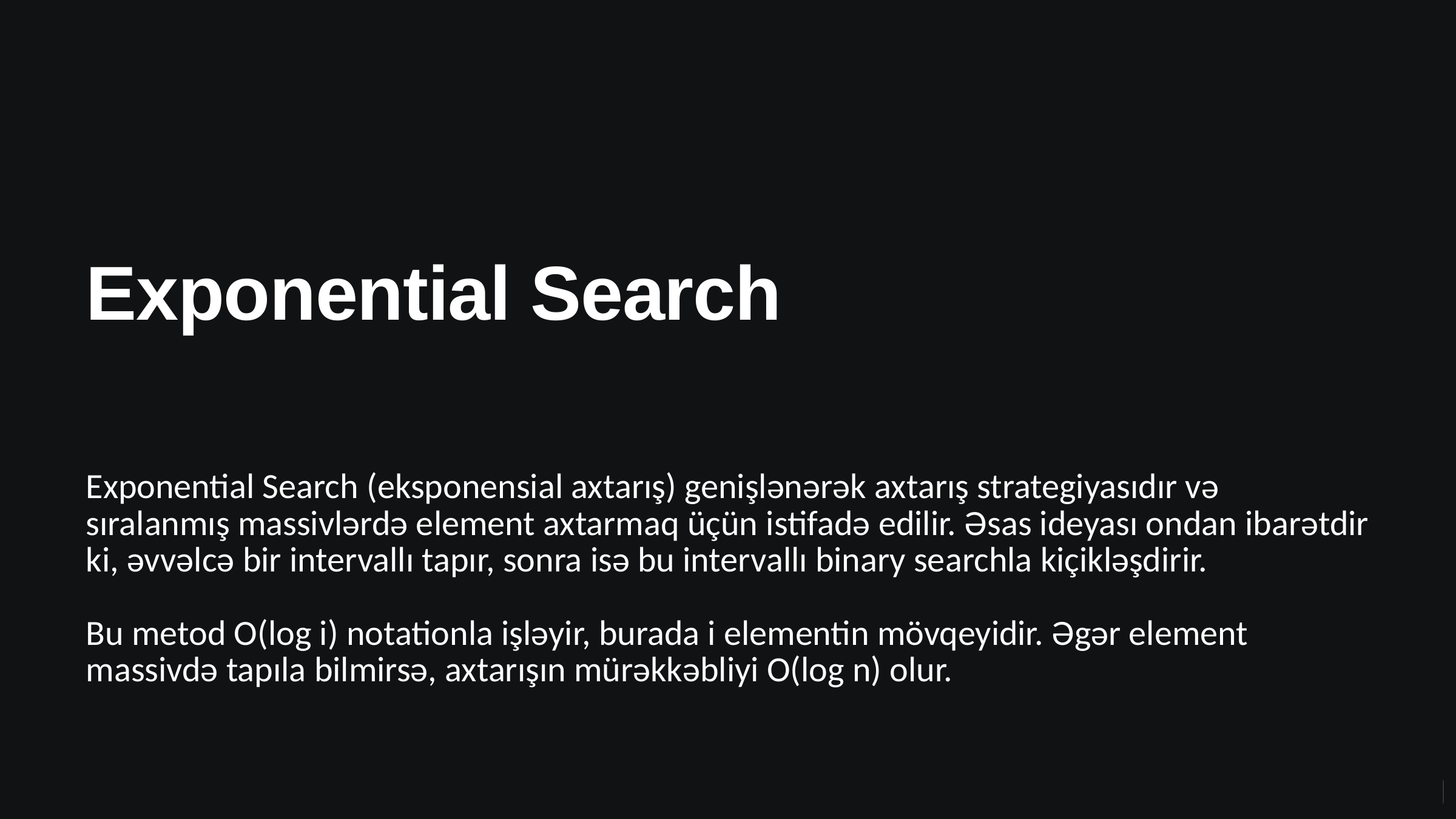

Exponential Search
Exponential Search (eksponensial axtarış) genişlənərək axtarış strategiyasıdır və sıralanmış massivlərdə element axtarmaq üçün istifadə edilir. Əsas ideyası ondan ibarətdir ki, əvvəlcə bir intervallı tapır, sonra isə bu intervallı binary searchla kiçikləşdirir.

Bu metod O(log i) notationla işləyir, burada i elementin mövqeyidir. Əgər element massivdə tapıla bilmirsə, axtarışın mürəkkəbliyi O(log n) olur.